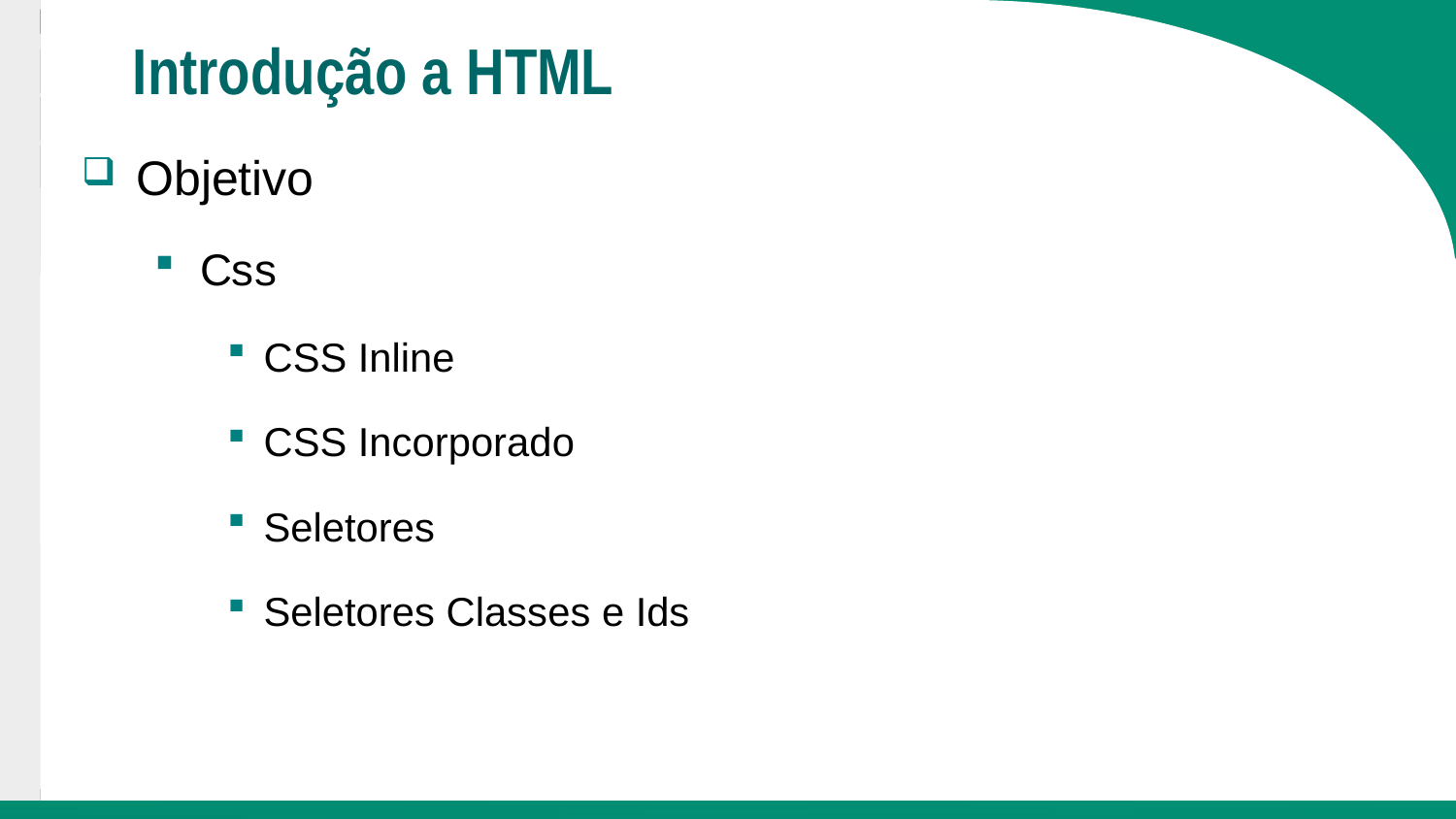

# Introdução a HTML
Objetivo
Css
CSS Inline
CSS Incorporado
Seletores
Seletores Classes e Ids